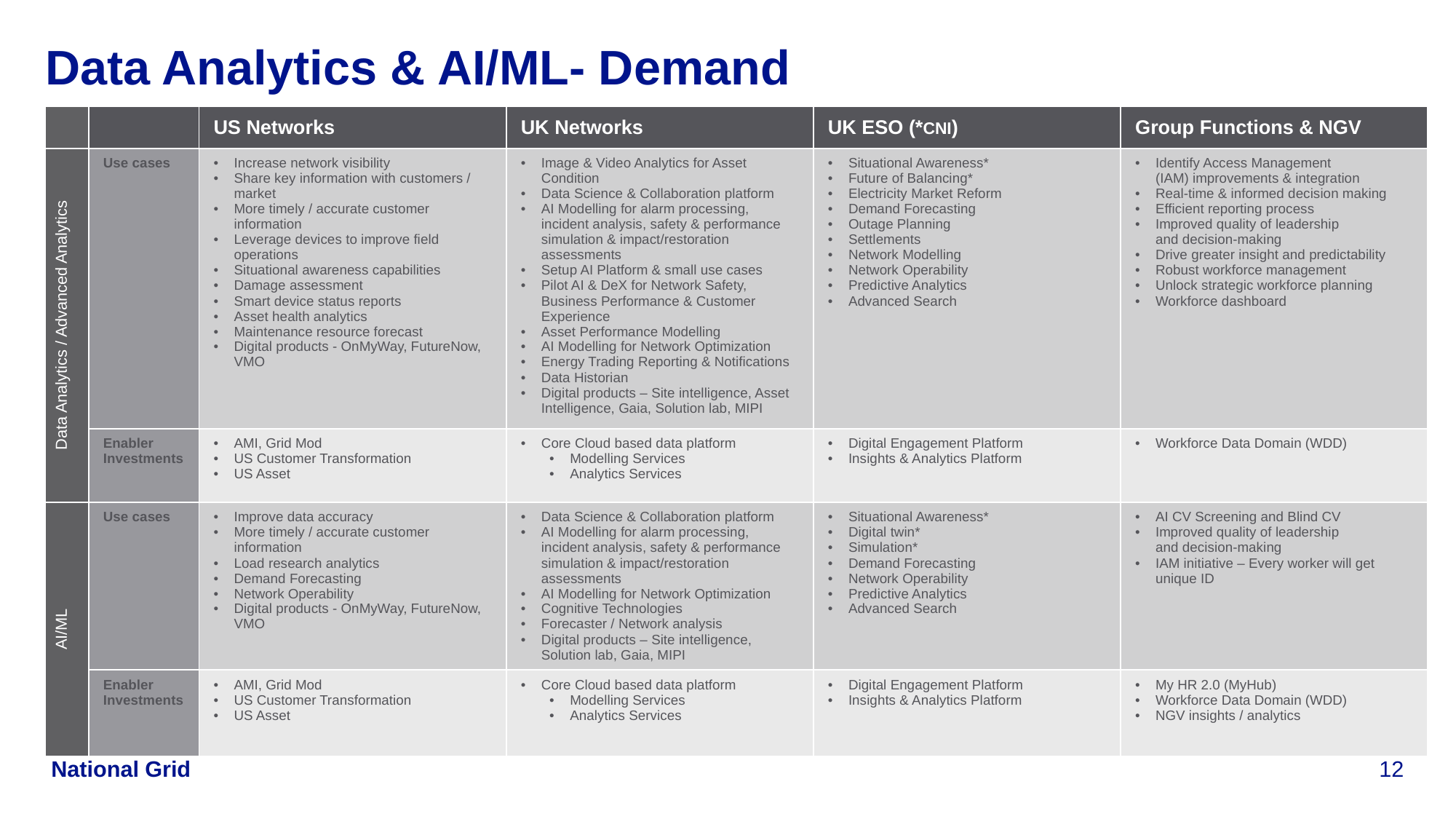

Data Analytics & AI/ML- Demand
|  |  | US Networks | UK Networks | UK ESO (\*CNI) | Group Functions & NGV |
| --- | --- | --- | --- | --- | --- |
| Data Analytics / Advanced Analytics | Use cases | Increase network visibility Share key information with customers / market More timely / accurate customer information Leverage devices to improve field operations Situational awareness capabilities Damage assessment Smart device status reports Asset health analytics Maintenance resource forecast Digital products - OnMyWay, FutureNow, VMO | Image & Video Analytics for Asset Condition Data Science & Collaboration platform AI Modelling for alarm processing, incident analysis, safety & performance simulation & impact/restoration assessments Setup AI Platform & small use cases Pilot AI & DeX for Network Safety, Business Performance & Customer Experience Asset Performance Modelling AI Modelling for Network Optimization Energy Trading Reporting & Notifications Data Historian Digital products – Site intelligence, Asset Intelligence, Gaia, Solution lab, MIPI | Situational Awareness\* Future of Balancing\* Electricity Market Reform Demand Forecasting Outage Planning Settlements Network Modelling Network Operability Predictive Analytics Advanced Search | Identify Access Management (IAM) improvements & integration Real-time & informed decision making Efficient reporting process Improved quality of leadership and decision-making Drive greater insight and predictability  Robust workforce management Unlock strategic workforce planning  Workforce dashboard |
|  | Enabler Investments | AMI, Grid Mod US Customer Transformation US Asset | Core Cloud based data platform Modelling Services Analytics Services | Digital Engagement Platform Insights & Analytics Platform | Workforce Data Domain (WDD) |
| AI/ML | Use cases | Improve data accuracy More timely / accurate customer information Load research analytics Demand Forecasting Network Operability Digital products - OnMyWay, FutureNow, VMO | Data Science & Collaboration platform AI Modelling for alarm processing, incident analysis, safety & performance simulation & impact/restoration assessments AI Modelling for Network Optimization Cognitive Technologies Forecaster / Network analysis Digital products – Site intelligence, Solution lab, Gaia, MIPI | Situational Awareness\* Digital twin\* Simulation\* Demand Forecasting Network Operability Predictive Analytics Advanced Search | AI CV Screening and Blind CV Improved quality of leadership and decision-making IAM initiative – Every worker will get unique ID |
|  | Enabler Investments | AMI, Grid Mod US Customer Transformation US Asset | Core Cloud based data platform Modelling Services Analytics Services | Digital Engagement Platform Insights & Analytics Platform | My HR 2.0 (MyHub) Workforce Data Domain (WDD) NGV insights / analytics |